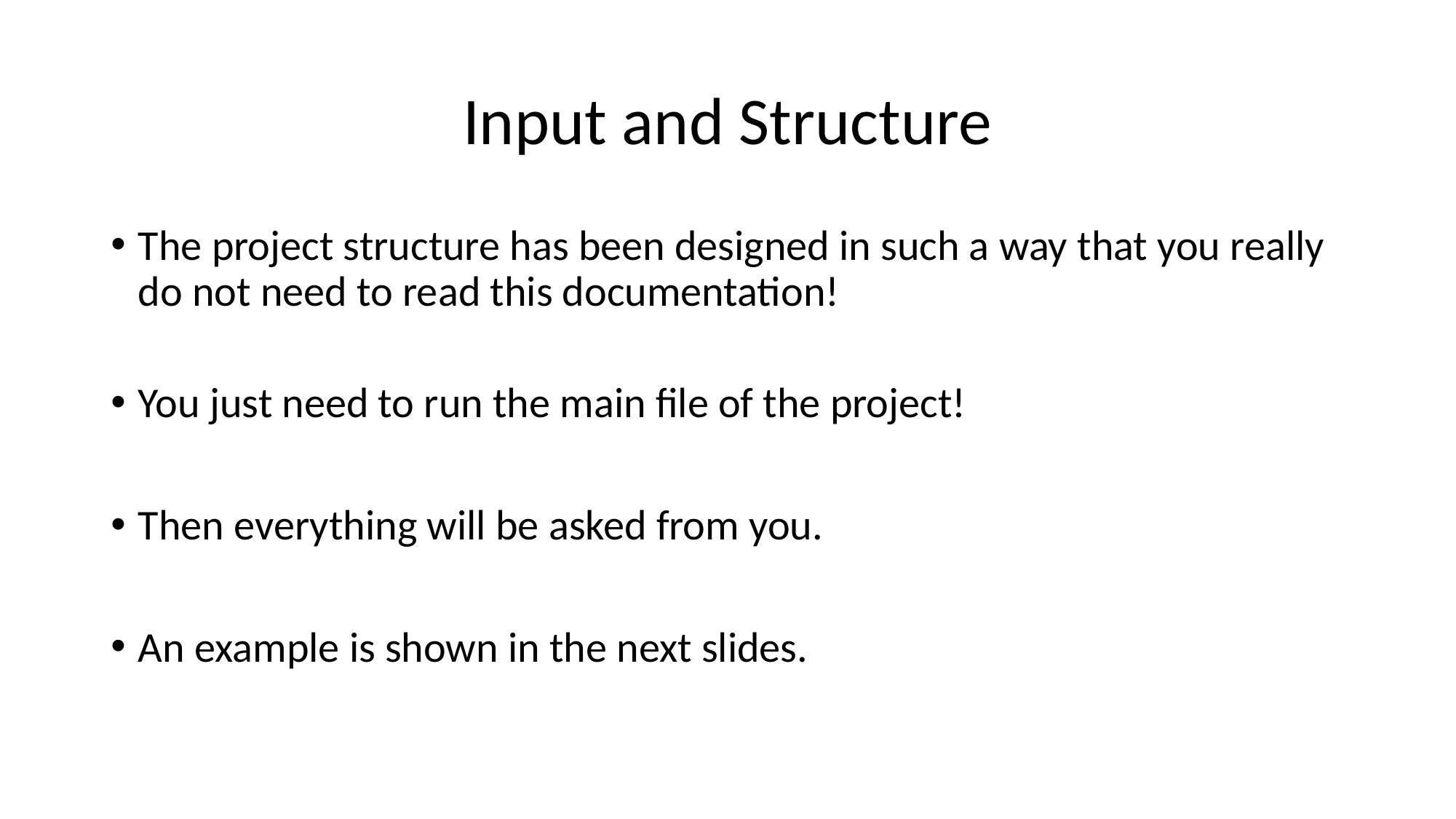

# Input and Structure
The project structure has been designed in such a way that you really do not need to read this documentation!
You just need to run the main file of the project!

Then everything will be asked from you.

An example is shown in the next slides.